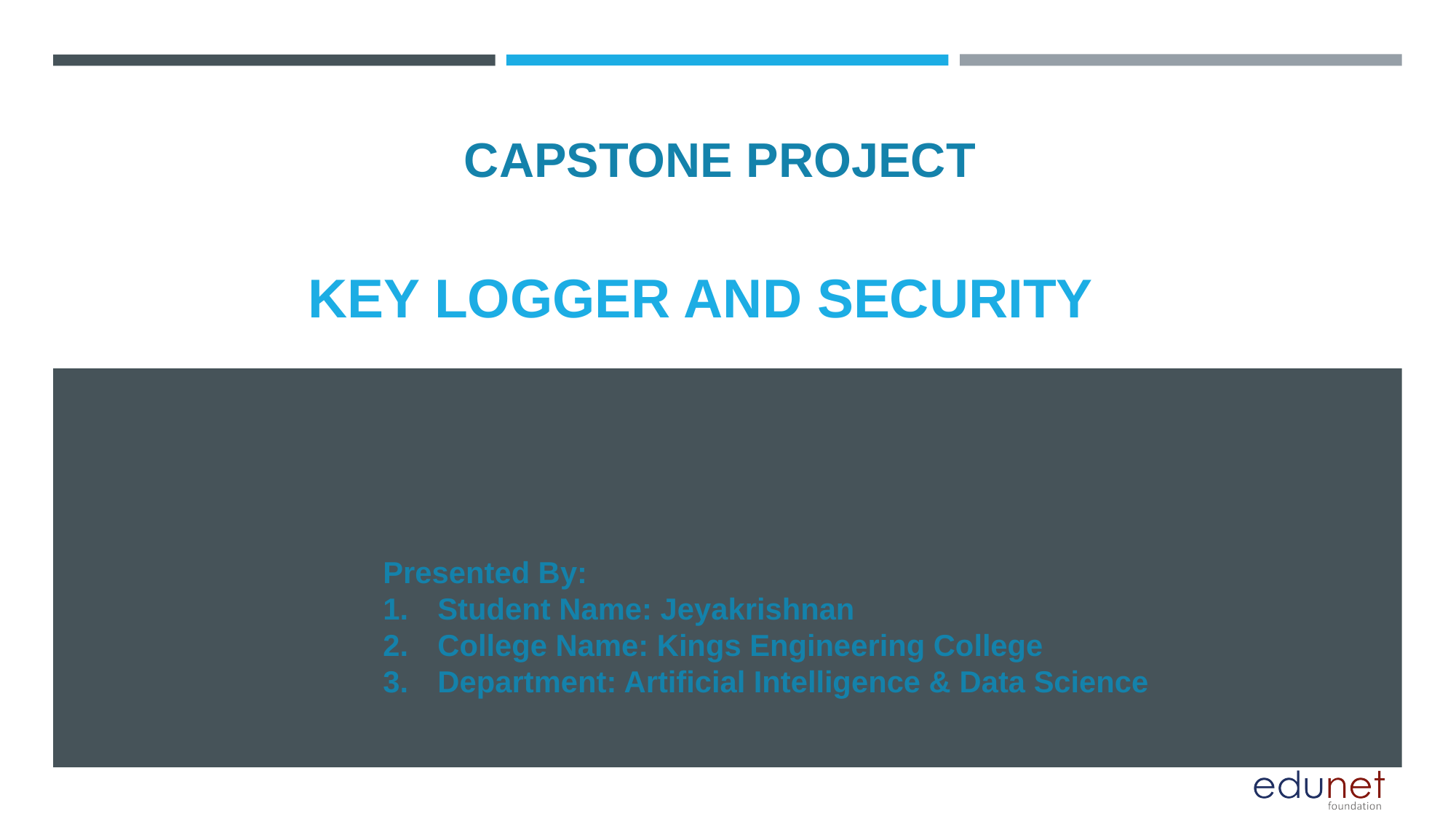

CAPSTONE PROJECT
# KEY LOGGER AND SECURITY
Presented By:
Student Name: Jeyakrishnan
College Name: Kings Engineering College
Department: Artificial Intelligence & Data Science